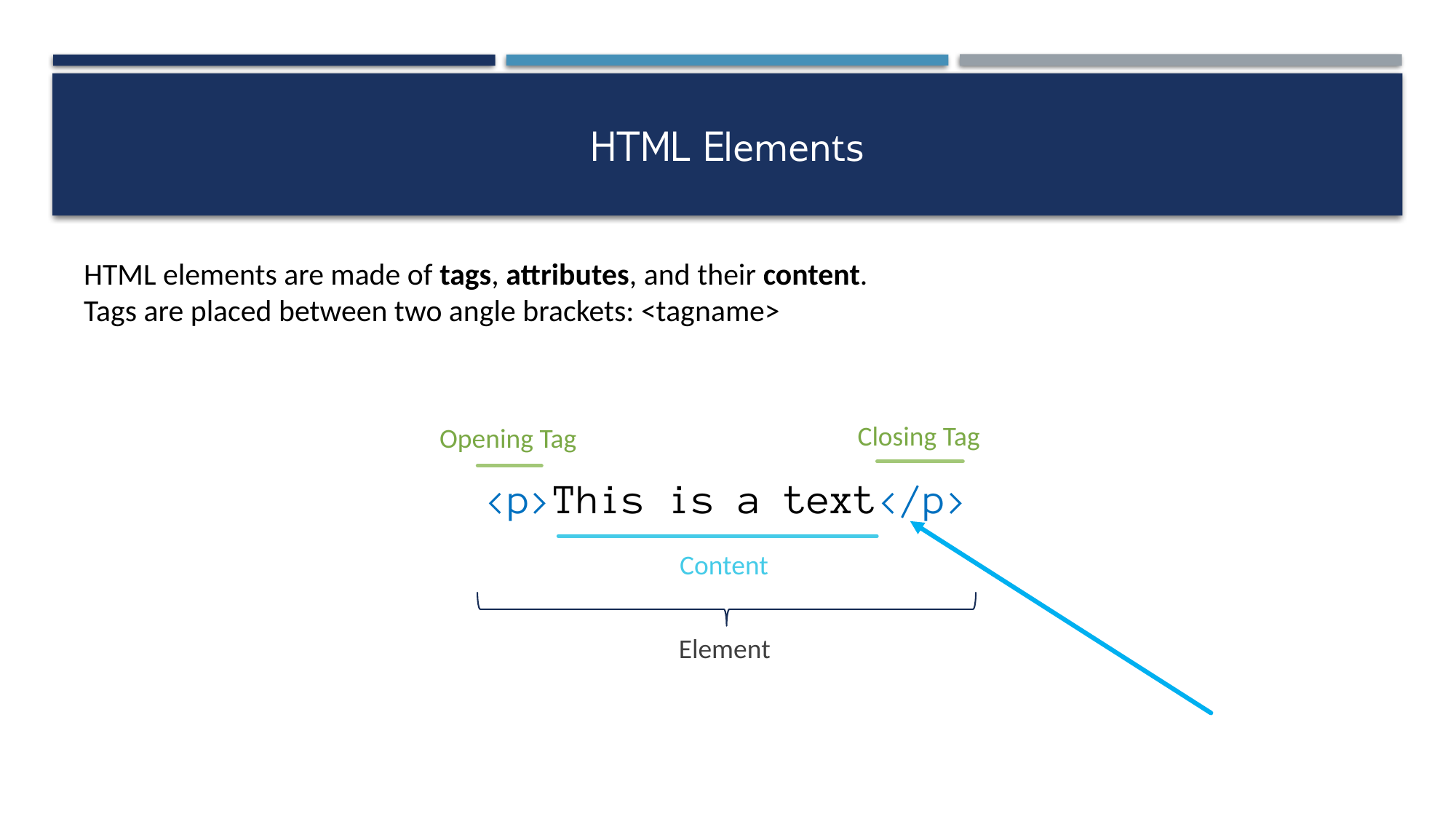

# HTML Elements
HTML elements are made of tags, attributes, and their content.
Tags are placed between two angle brackets: <tagname>

Closing Tag
Opening Tag
<p>This is a text</p>
Content
Element